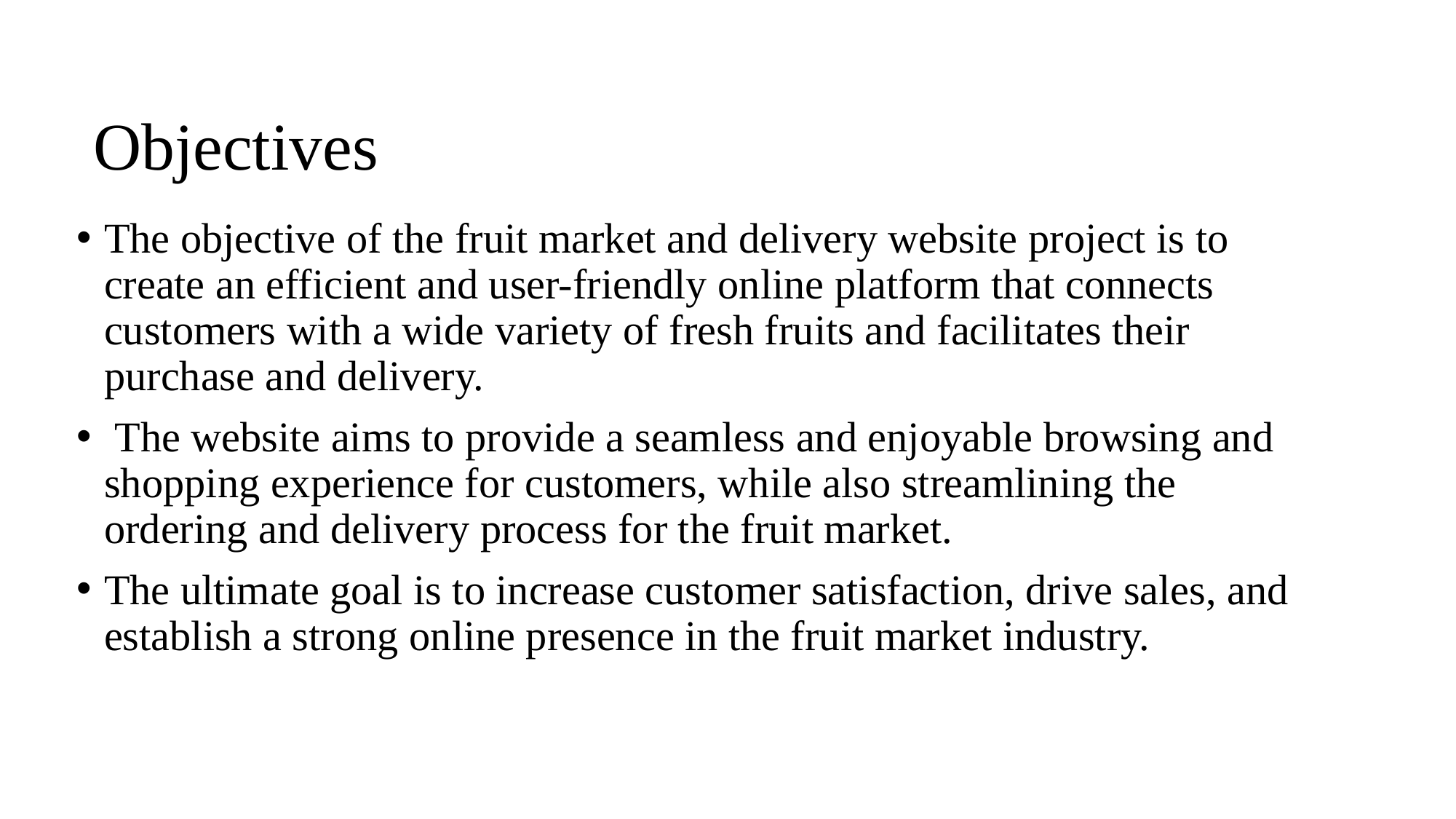

# Objectives
The objective of the fruit market and delivery website project is to create an efficient and user-friendly online platform that connects customers with a wide variety of fresh fruits and facilitates their purchase and delivery.
 The website aims to provide a seamless and enjoyable browsing and shopping experience for customers, while also streamlining the ordering and delivery process for the fruit market.
The ultimate goal is to increase customer satisfaction, drive sales, and establish a strong online presence in the fruit market industry.